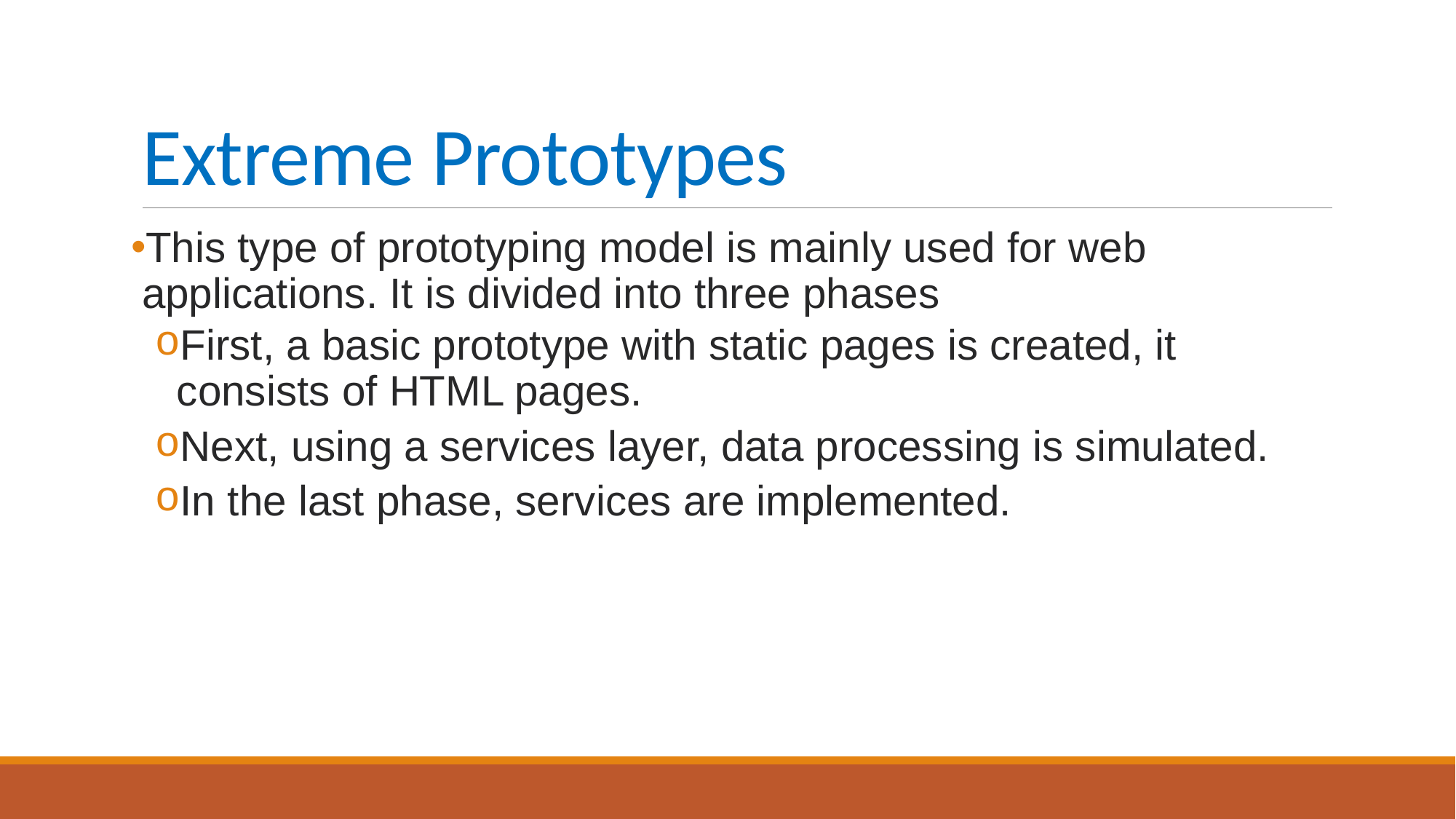

# Extreme Prototypes
This type of prototyping model is mainly used for web applications. It is divided into three phases
First, a basic prototype with static pages is created, it consists of HTML pages.
Next, using a services layer, data processing is simulated.
In the last phase, services are implemented.